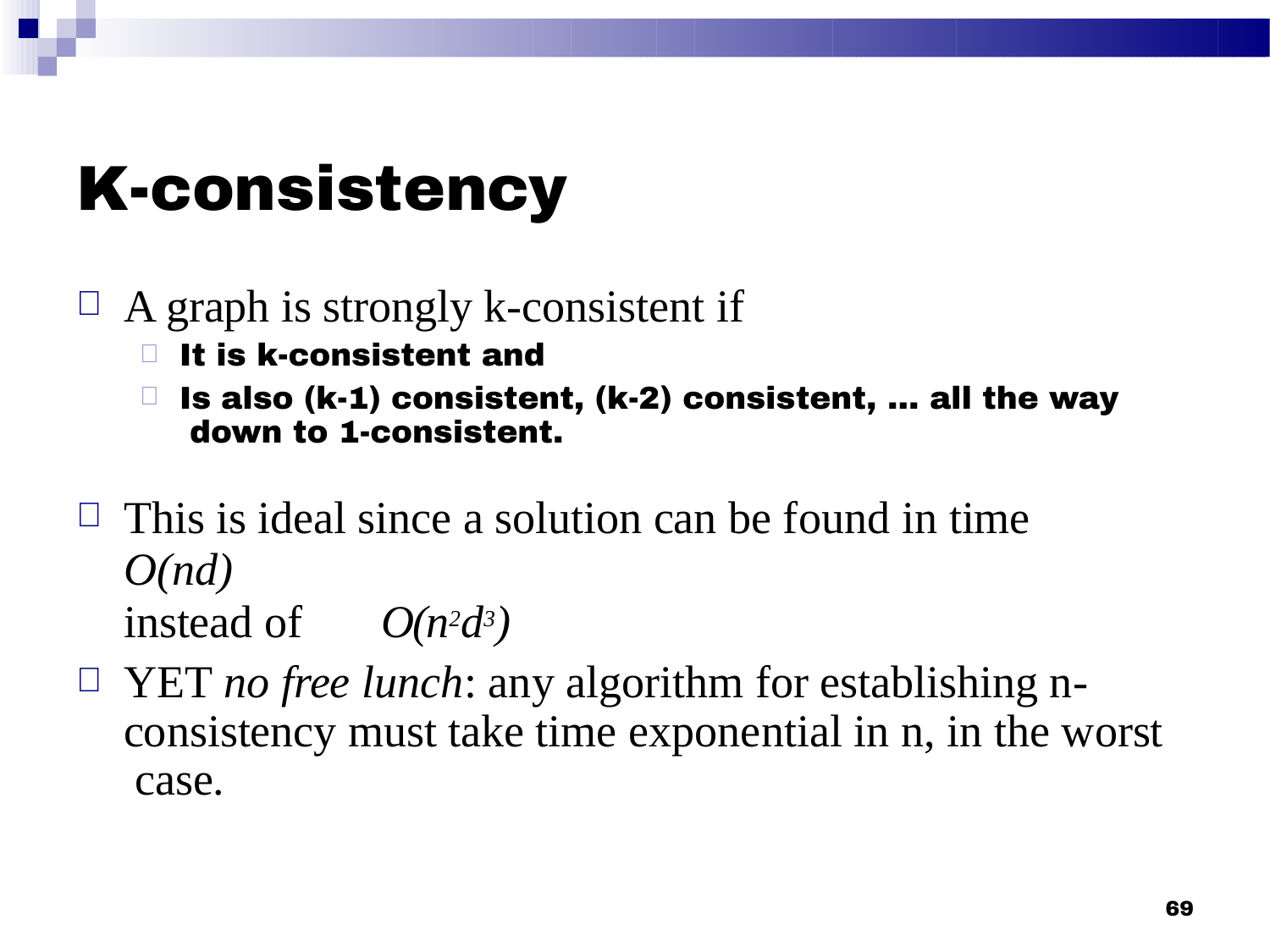

# K-consistency
A graph is strongly k-consistent if
It is k-consistent and
Is also (k-1) consistent, (k-2) consistent, … all the way  down to 1-consistent.

This is ideal since a solution can be found in time O(nd)
instead of	O(n2d3)
YET no free lunch: any algorithm for establishing n-  consistency must take time exponential in n, in the worst  case.
69